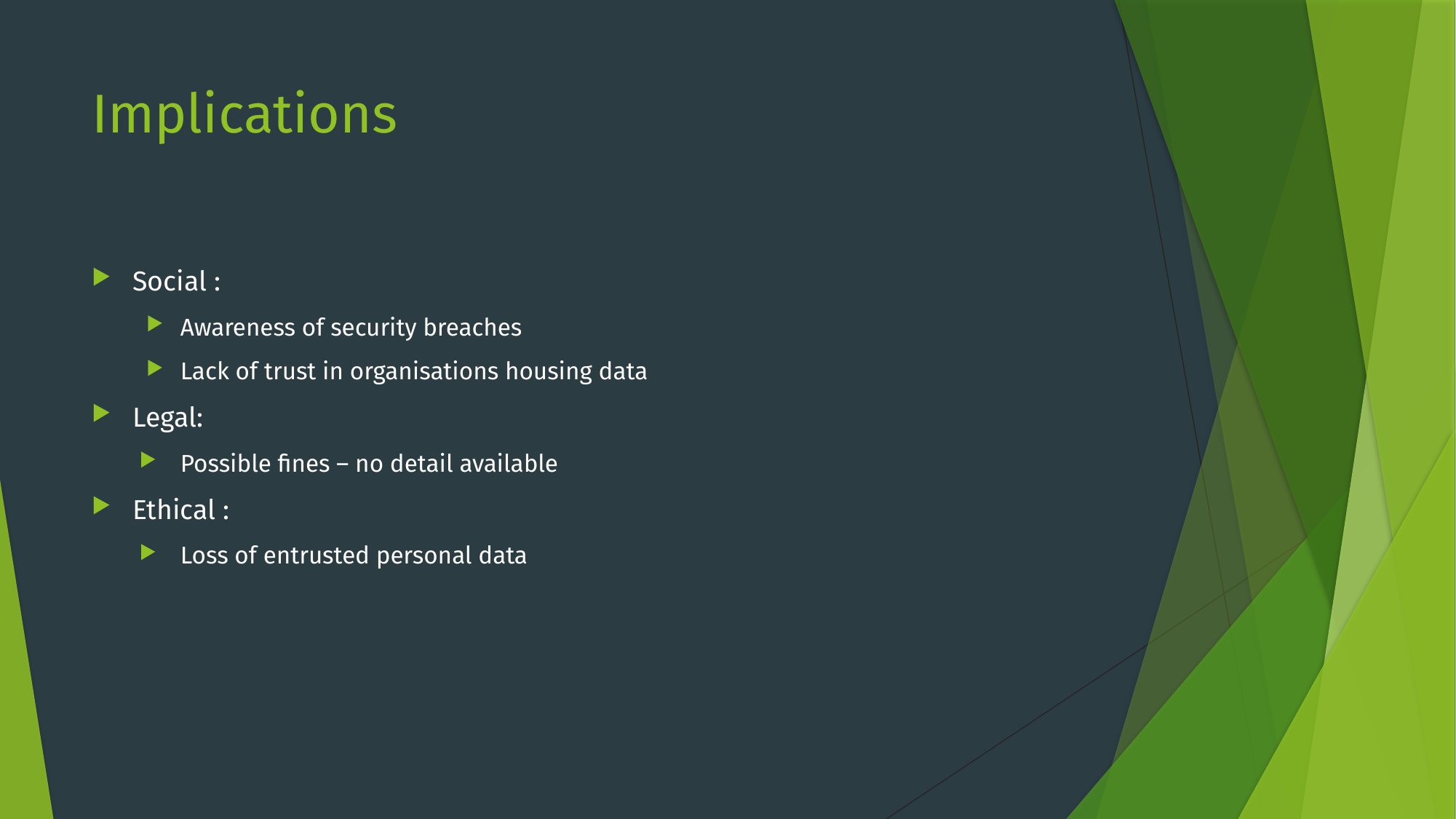

# Implications
Social :
Awareness of security breaches
Lack of trust in organisations housing data
Legal:
Possible fines – no detail available
Ethical :
Loss of entrusted personal data